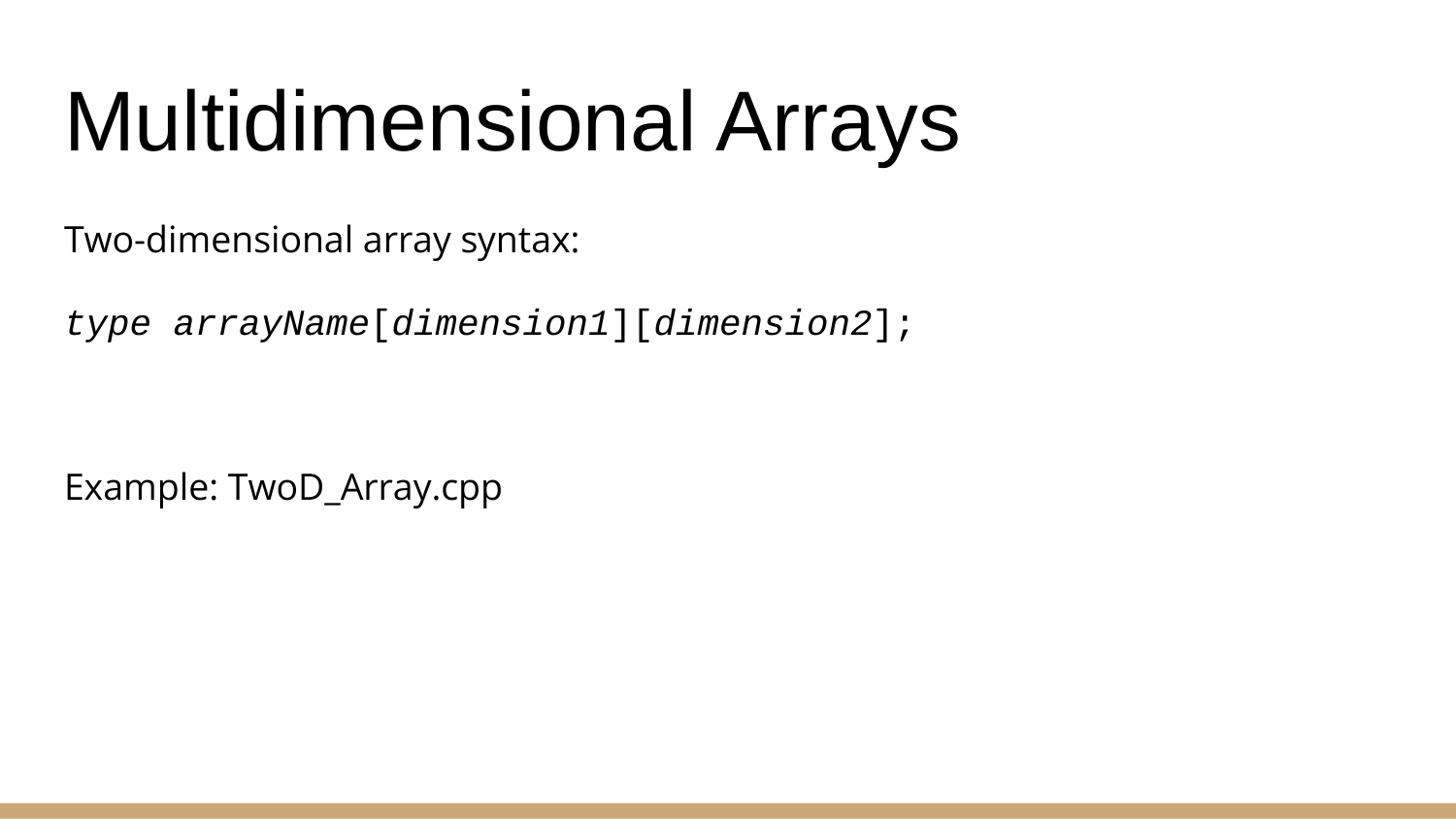

# Multidimensional Arrays
Two-dimensional array syntax:
type arrayName[dimension1][dimension2];

Example: TwoD_Array.cpp